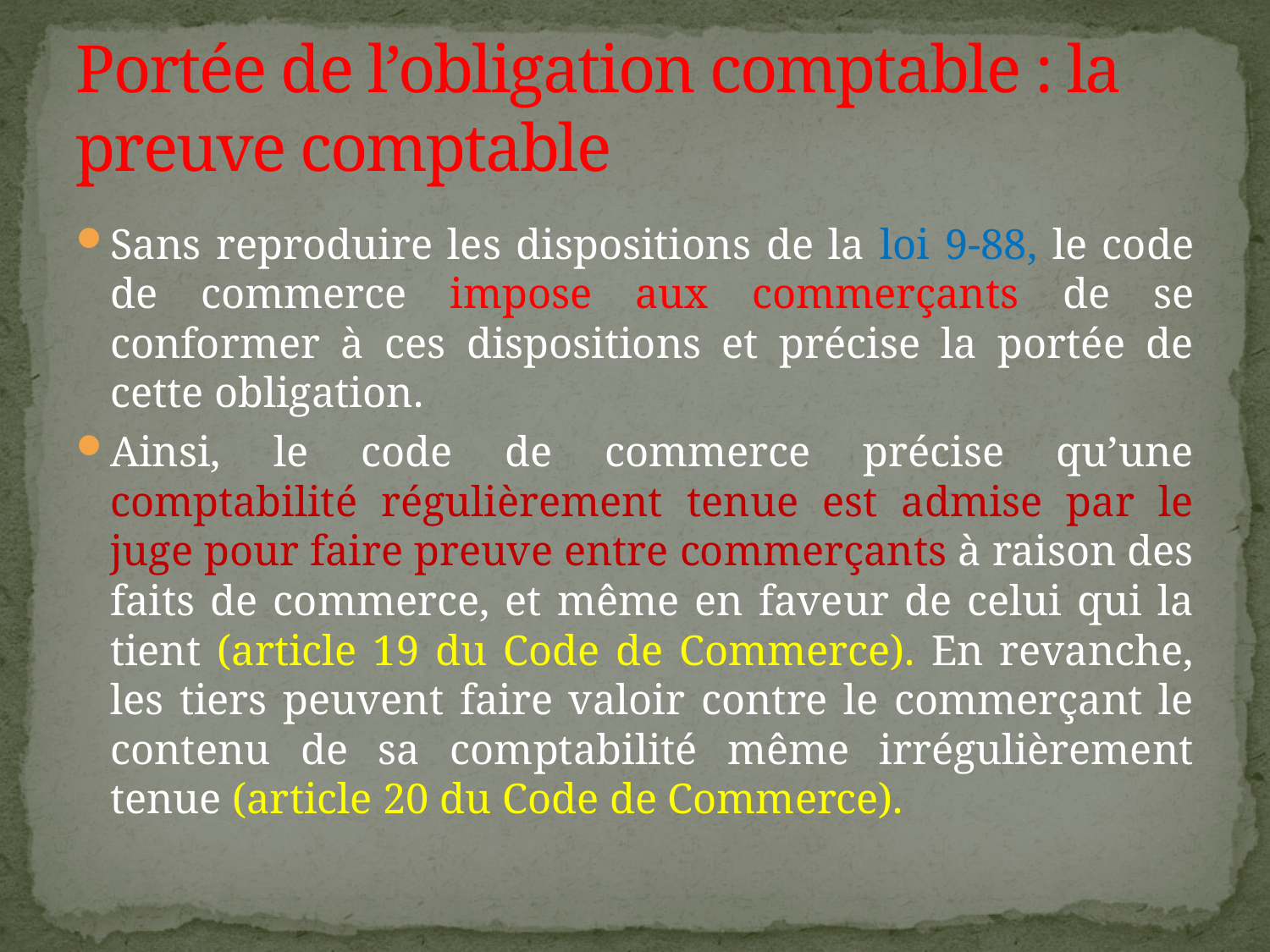

# Portée de l’obligation comptable : la preuve comptable
Sans reproduire les dispositions de la loi 9-88, le code de commerce impose aux commerçants de se conformer à ces dispositions et précise la portée de cette obligation.
Ainsi, le code de commerce précise qu’une comptabilité régulièrement tenue est admise par le juge pour faire preuve entre commerçants à raison des faits de commerce, et même en faveur de celui qui la tient (article 19 du Code de Commerce). En revanche, les tiers peuvent faire valoir contre le commerçant le contenu de sa comptabilité même irrégulièrement tenue (article 20 du Code de Commerce).